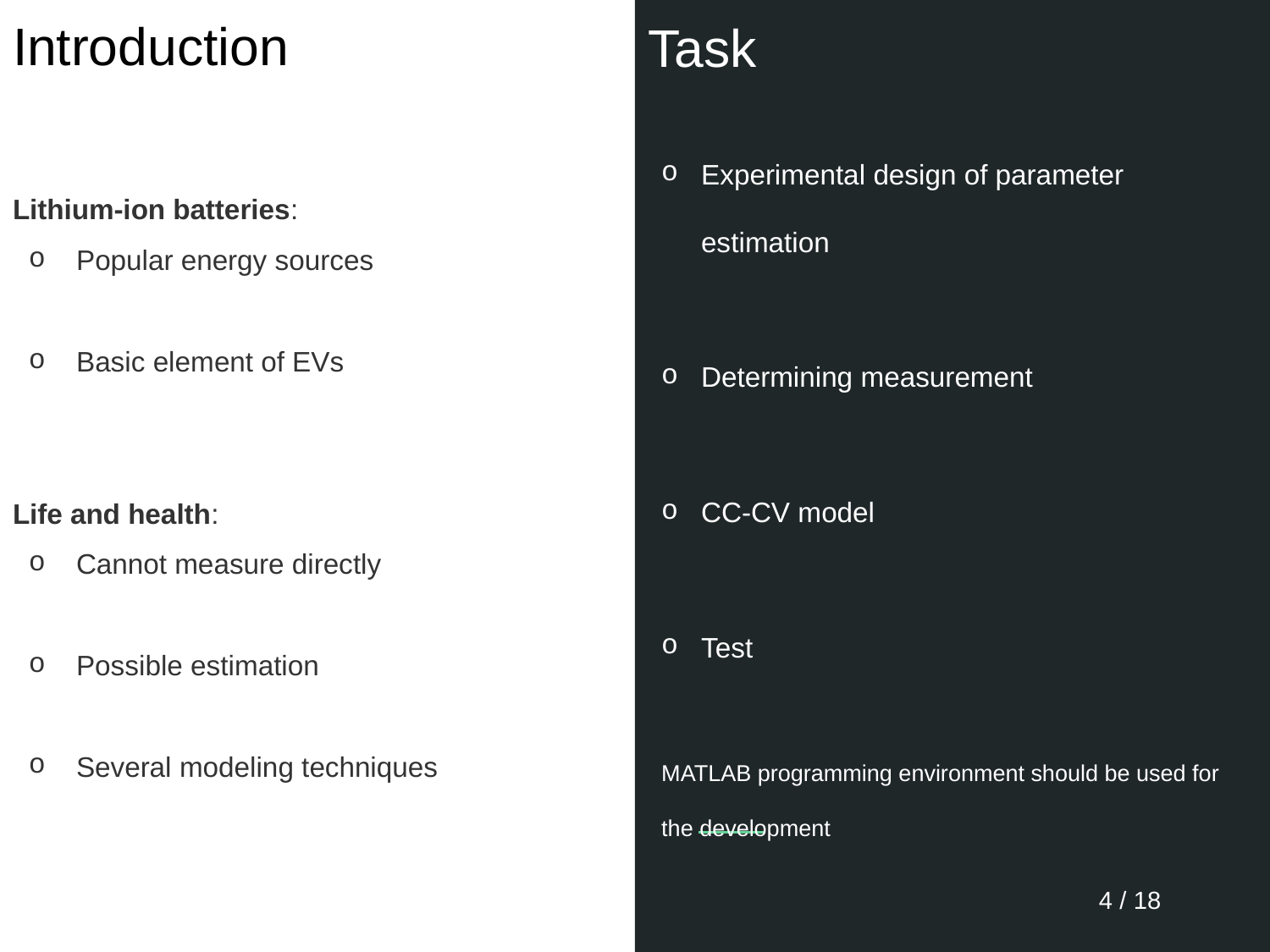

Introduction
Task
Experimental design of parameter estimation

Determining measurement

CC-CV model

Test

MATLAB programming environment should be used for the development

Lithium-ion batteries:
Popular energy sources

Basic element of EVs

Life and health:
Cannot measure directly

Possible estimation

Several modeling techniques
4 / 18